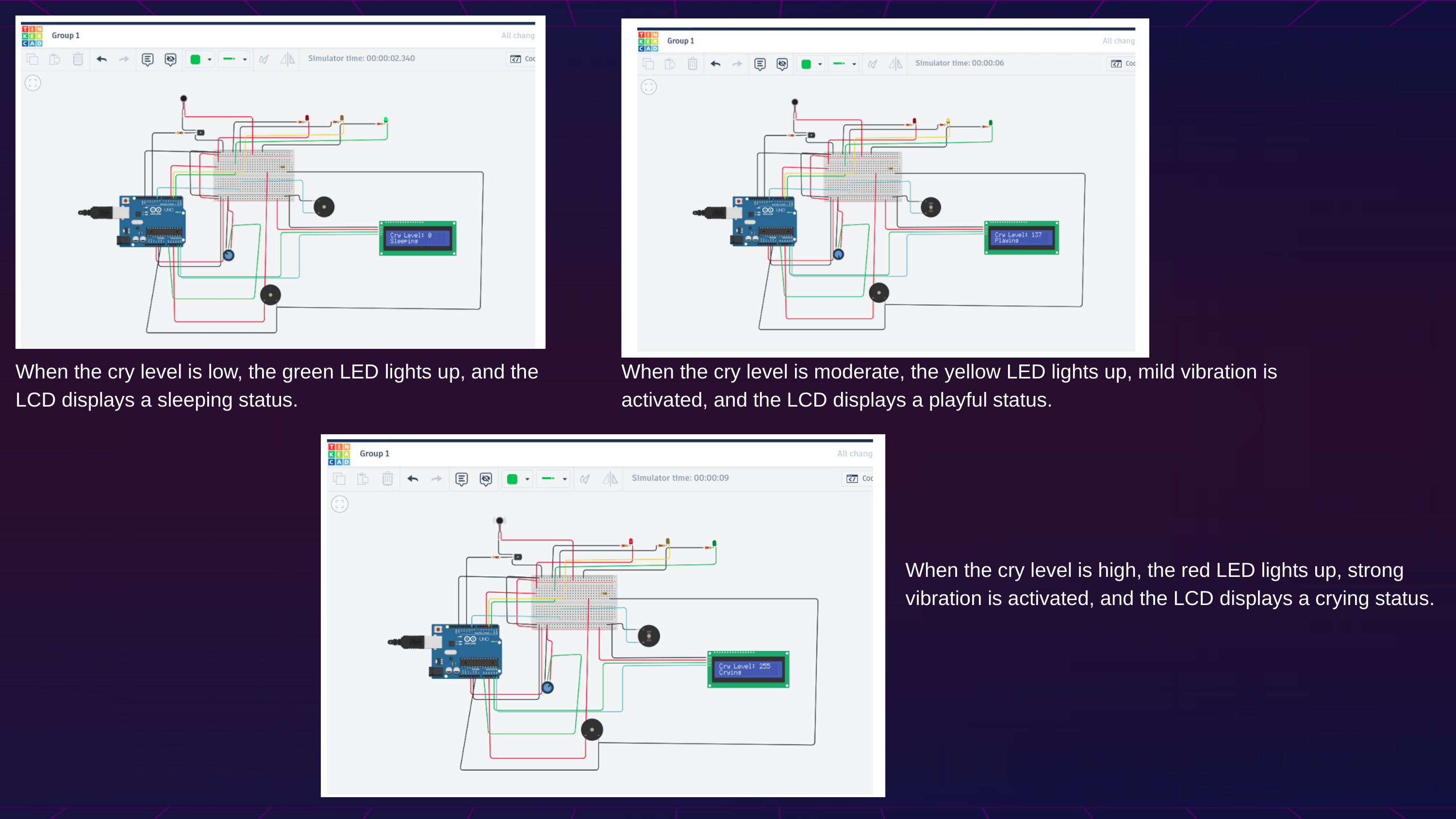

When the cry level is low, the green LED lights up, and the LCD displays a sleeping status.
When the cry level is moderate, the yellow LED lights up, mild vibration is activated, and the LCD displays a playful status.

When the cry level is high, the red LED lights up, strong vibration is activated, and the LCD displays a crying status.